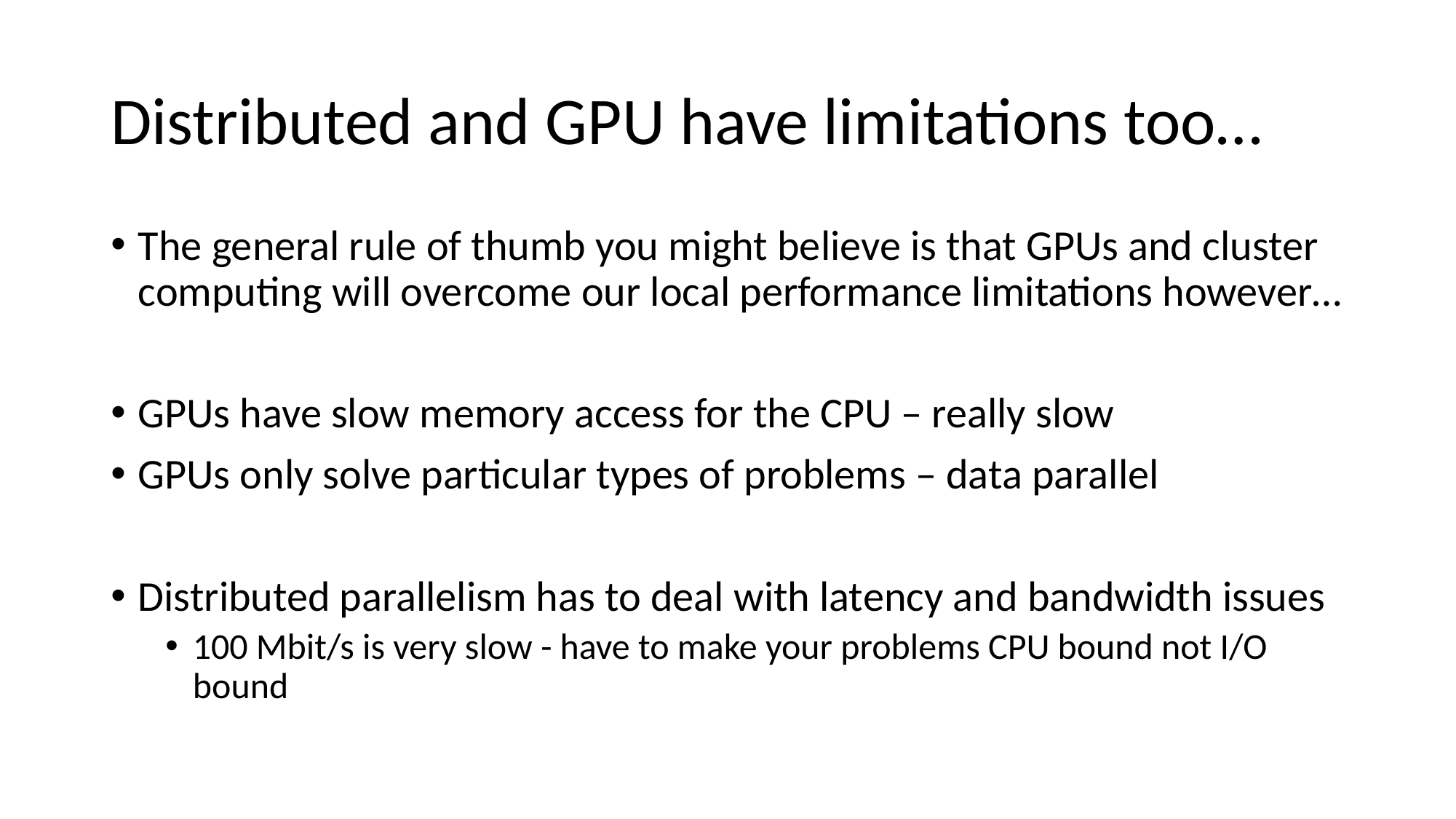

# Distributed and GPU have limitations too…
The general rule of thumb you might believe is that GPUs and cluster computing will overcome our local performance limitations however…

GPUs have slow memory access for the CPU – really slow
GPUs only solve particular types of problems – data parallel

Distributed parallelism has to deal with latency and bandwidth issues
100 Mbit/s is very slow - have to make your problems CPU bound not I/O bound